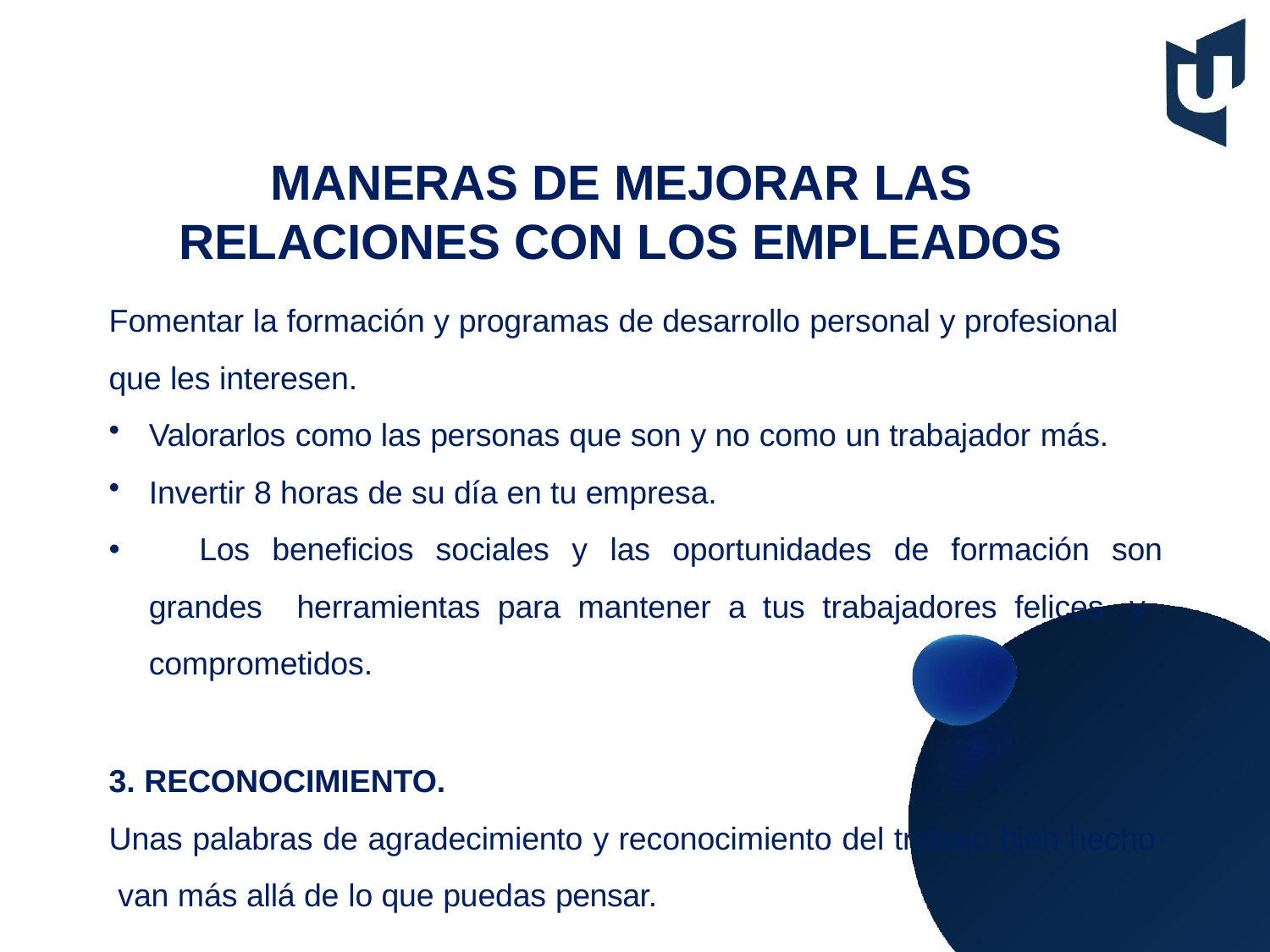

# MANERAS DE MEJORAR LAS  RELACIONES CON LOS EMPLEADOS
Fomentar la formación y programas de desarrollo personal y profesional
que les interesen.
Valorarlos como las personas que son y no como un trabajador más.
Invertir 8 horas de su día en tu empresa.
	Los beneficios sociales y las oportunidades de formación son grandes  herramientas para mantener a tus trabajadores felices y  comprometidos.

3. RECONOCIMIENTO.
Unas palabras de agradecimiento y reconocimiento del trabajo bien hecho  van más allá de lo que puedas pensar.